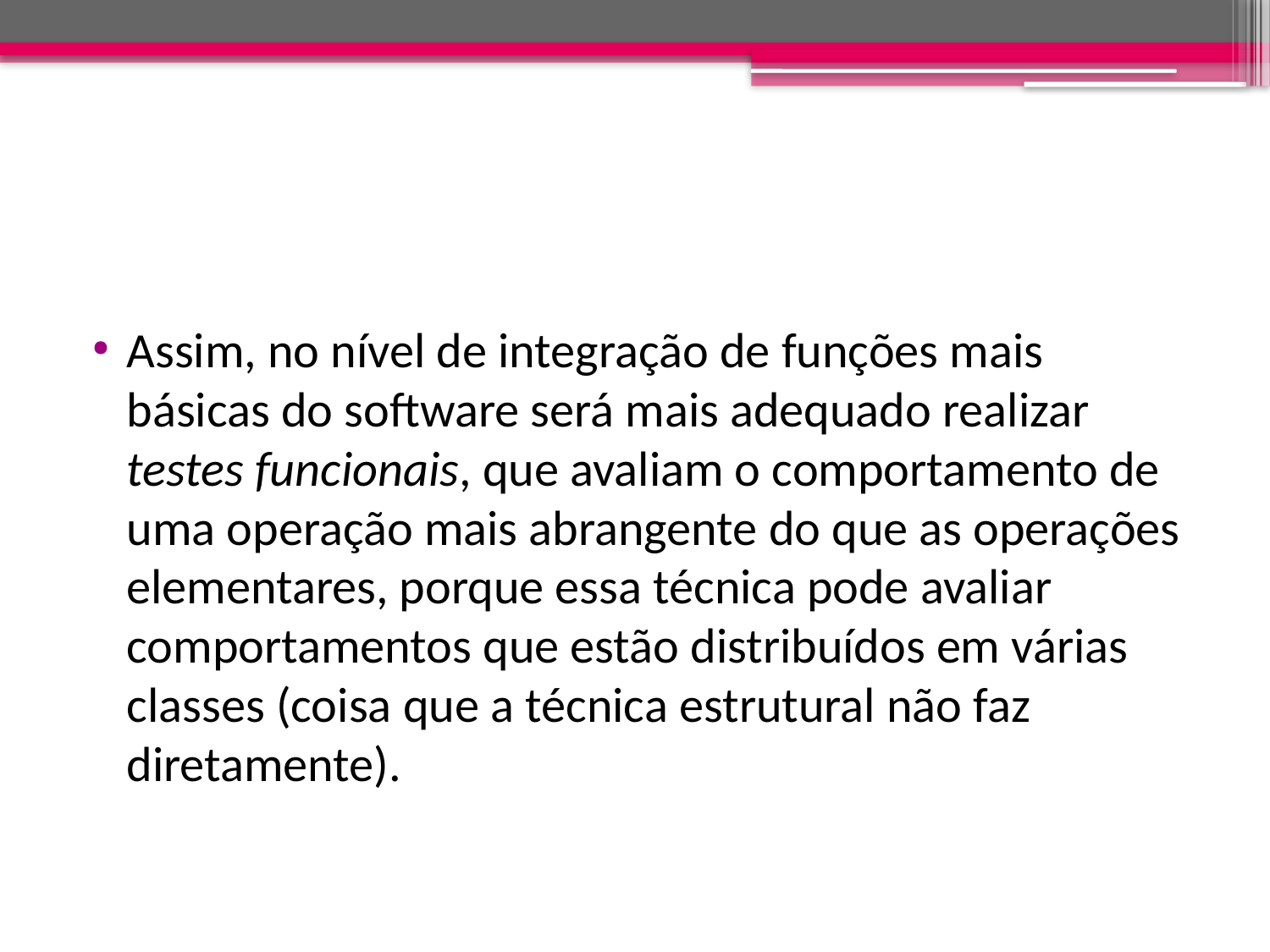

#
Assim, no nível de integração de funções mais básicas do software será mais adequado realizar testes funcionais, que avaliam o comportamento de uma operação mais abrangente do que as operações elementares, porque essa técnica pode avaliar comportamentos que estão distribuídos em várias classes (coisa que a técnica estrutural não faz diretamente).